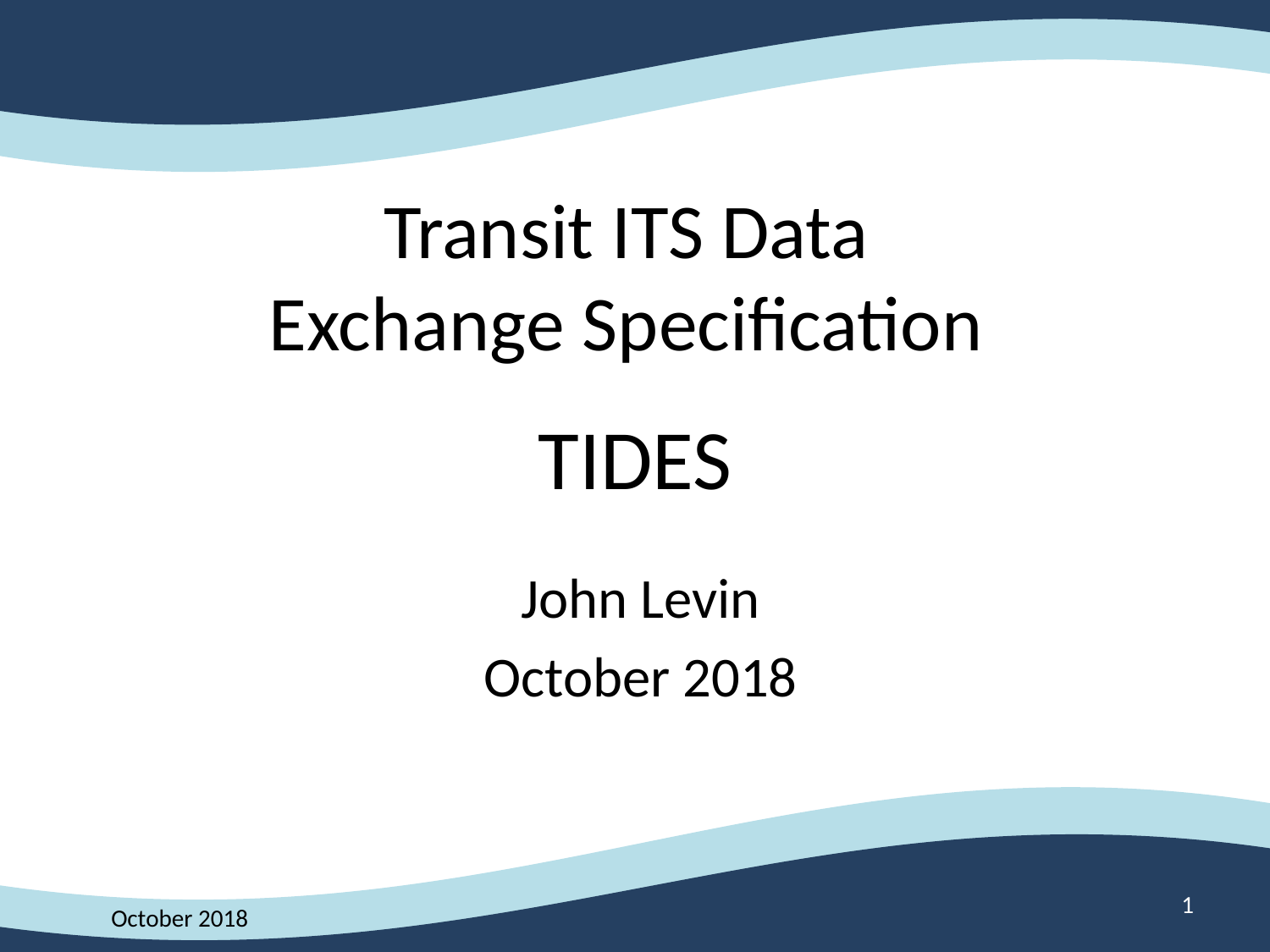

# Transit ITS Data Exchange Specification TIDES

John Levin
October 2018
1
October 2018